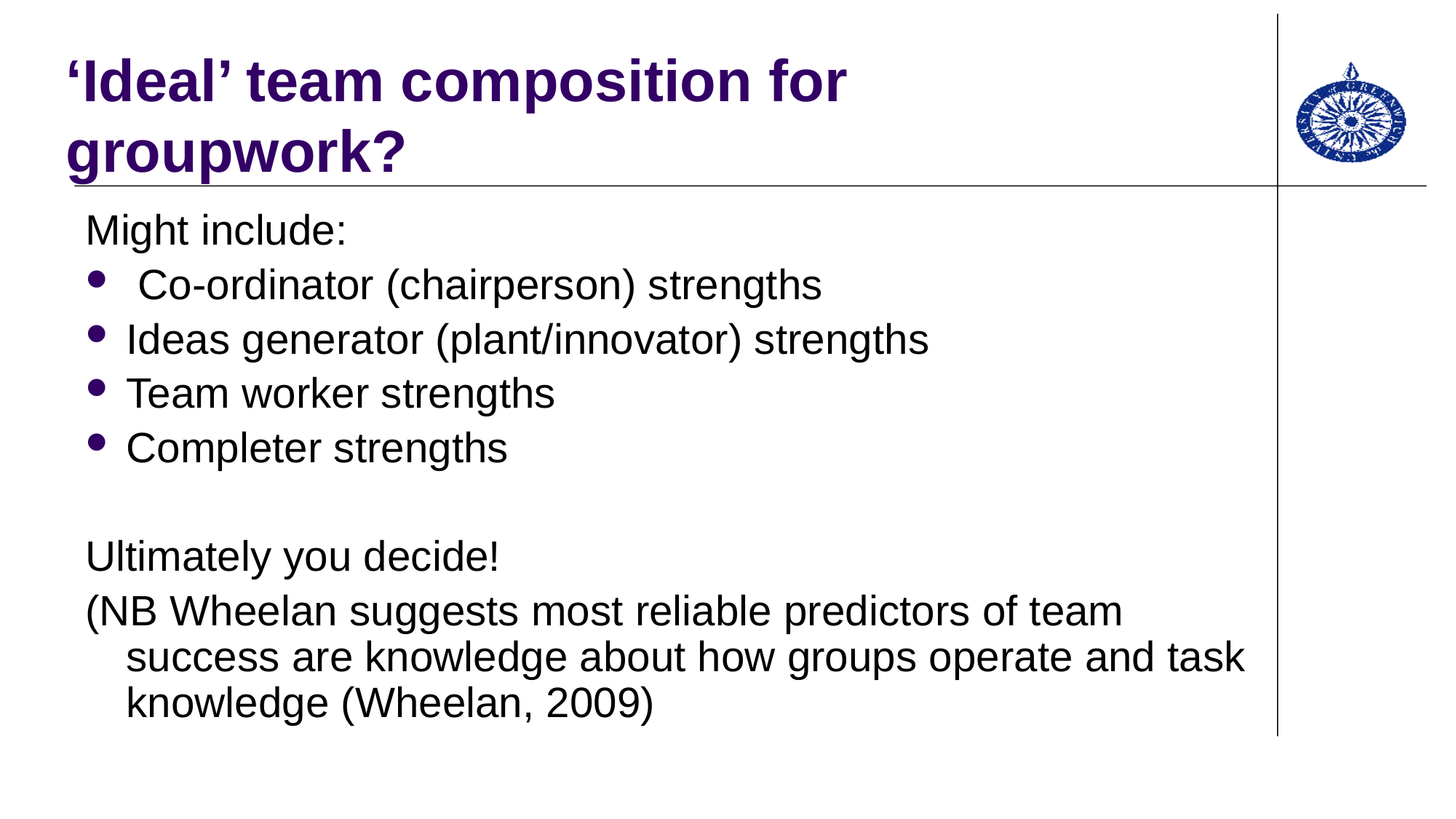

# ‘Ideal’ team composition for groupwork?
Might include:
 Co-ordinator (chairperson) strengths
Ideas generator (plant/innovator) strengths
Team worker strengths
Completer strengths

Ultimately you decide!
(NB Wheelan suggests most reliable predictors of team success are knowledge about how groups operate and task knowledge (Wheelan, 2009)